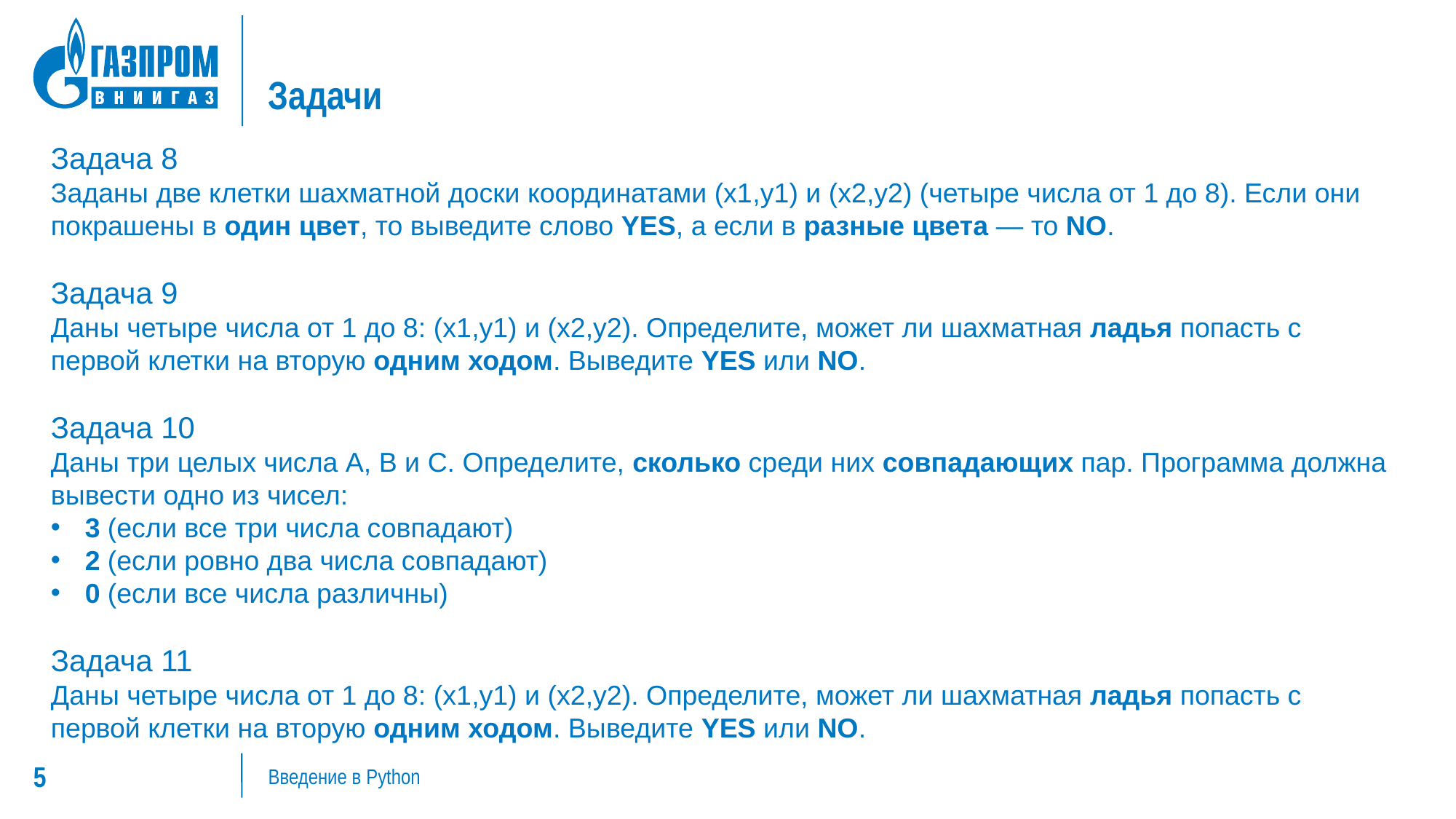

# Задачи
Задача 8
Заданы две клетки шахматной доски координатами (x1​,y1​) и (x2​,y2​) (четыре числа от 1 до 8). Если они покрашены в один цвет, то выведите слово YES, а если в разные цвета — то NO.

Задача 9
Даны четыре числа от 1 до 8: (x1​,y1​) и (x2​,y2​). Определите, может ли шахматная ладья попасть с первой клетки на вторую одним ходом. Выведите YES или NO.

Задача 10
Даны три целых числа A, B и C. Определите, сколько среди них совпадающих пар. Программа должна вывести одно из чисел:
3 (если все три числа совпадают)
2 (если ровно два числа совпадают)
0 (если все числа различны)

Задача 11
Даны четыре числа от 1 до 8: (x1​,y1​) и (x2​,y2​). Определите, может ли шахматная ладья попасть с первой клетки на вторую одним ходом. Выведите YES или NO.
Введение в Python